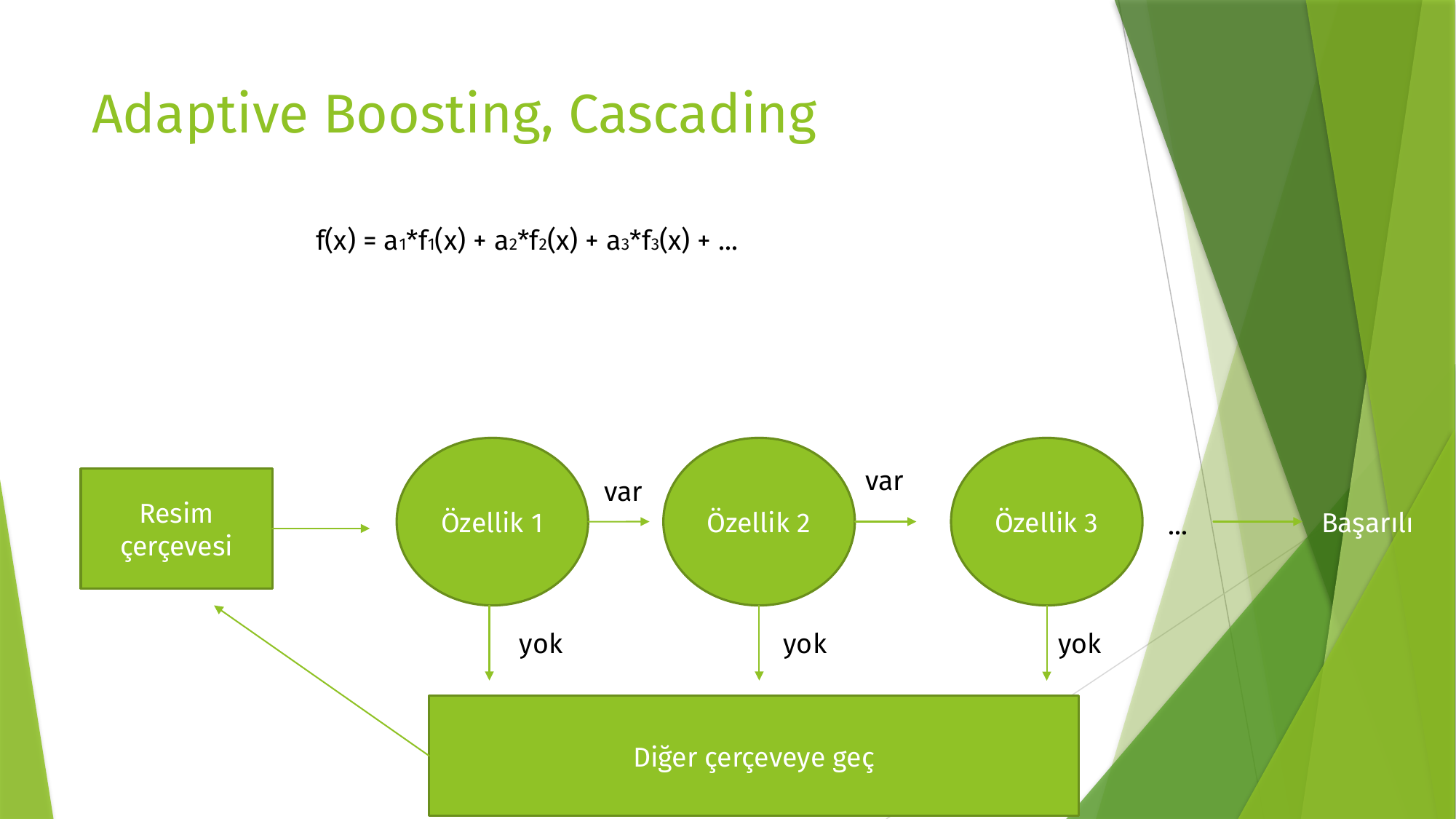

# Adaptive Boosting, Cascading
f(x) = a1*f1(x) + a2*f2(x) + a3*f3(x) + ...
Özellik 1
Özellik 2
Özellik 3
var
Resim çerçevesi
var
Başarılı
...
yok
yok
yok
Diğer çerçeveye geç